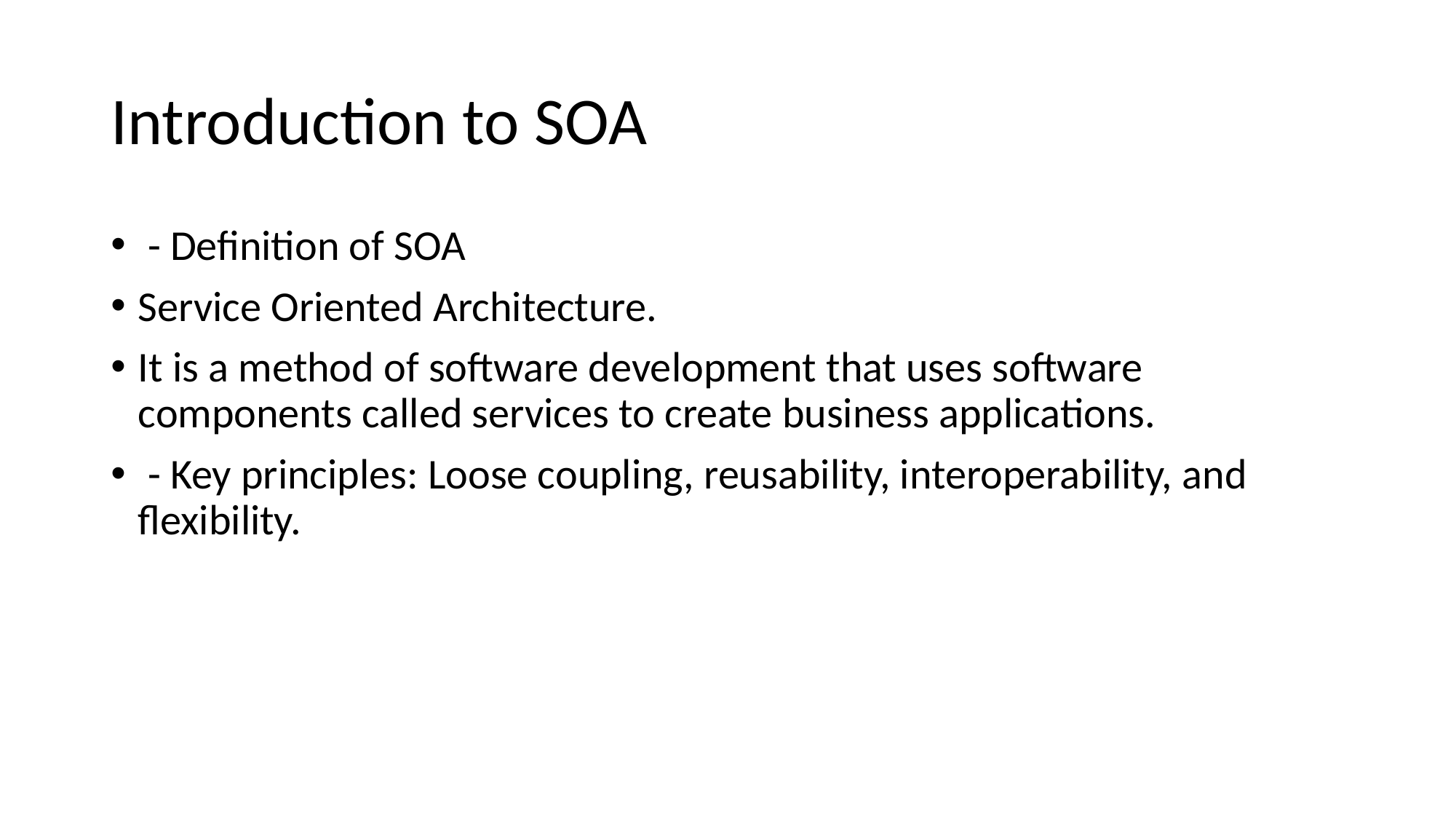

# Introduction to SOA
 - Definition of SOA
Service Oriented Architecture.
It is a method of software development that uses software components called services to create business applications.
 - Key principles: Loose coupling, reusability, interoperability, and flexibility.